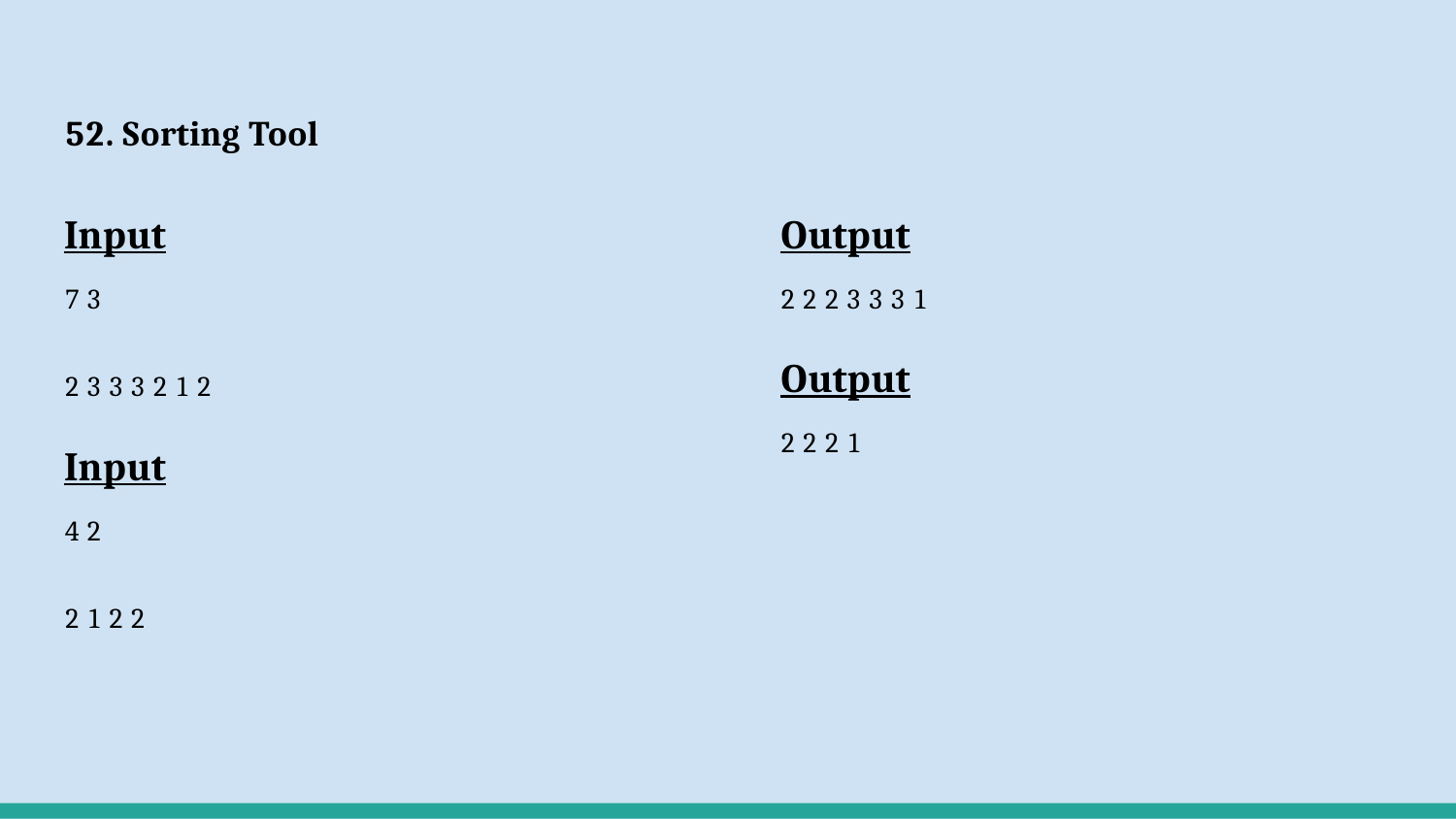

# 52. Sorting Tool

Input
7 3
2 3 3 3 2 1 2
Input
4 2
2 1 2 2

Output
2 2 2 3 3 3 1
Output
2 2 2 1